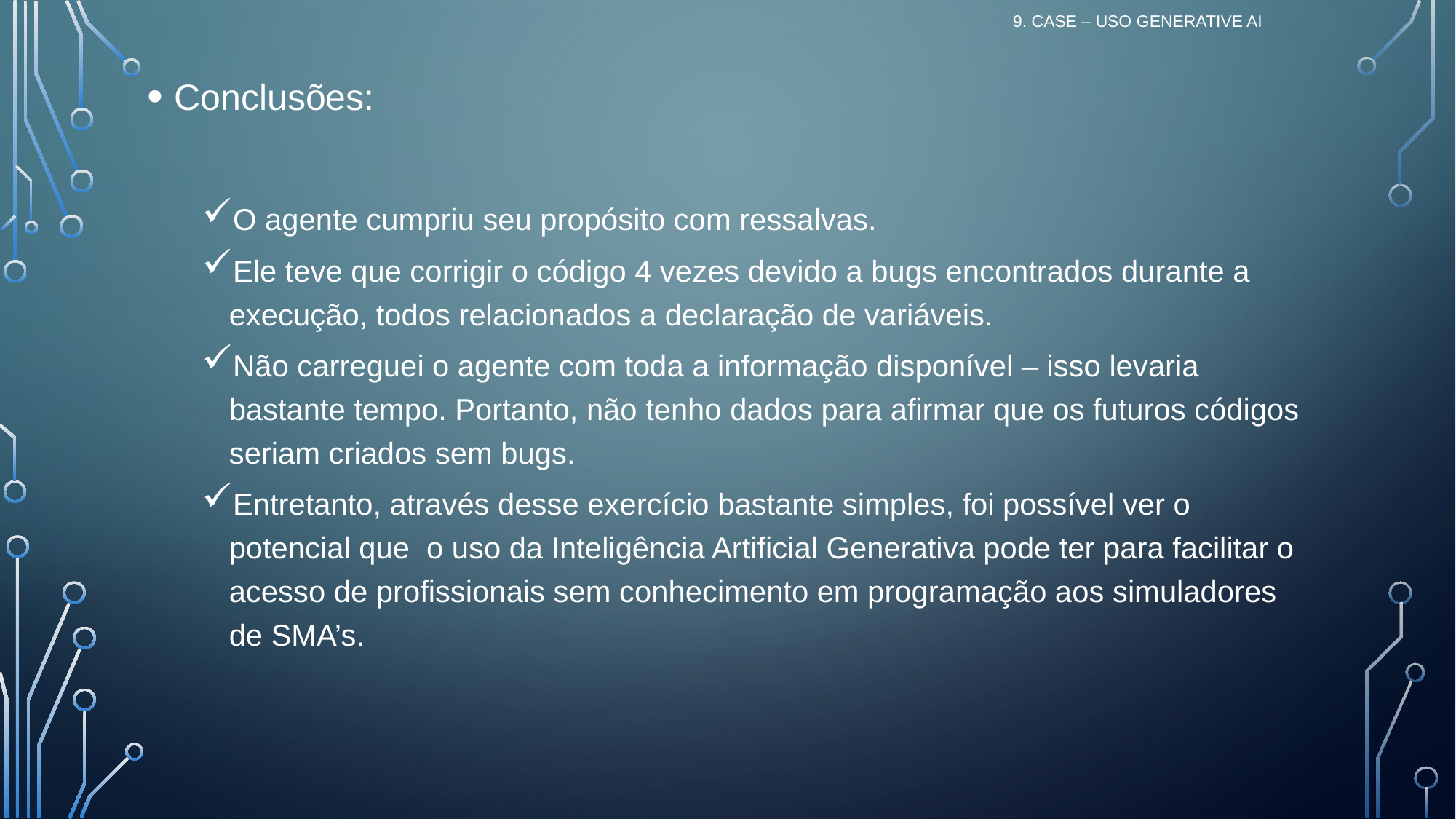

9. CASE – USO GENERATIVE AI
Conclusões:

O agente cumpriu seu propósito com ressalvas.
Ele teve que corrigir o código 4 vezes devido a bugs encontrados durante a execução, todos relacionados a declaração de variáveis.
Não carreguei o agente com toda a informação disponível – isso levaria bastante tempo. Portanto, não tenho dados para afirmar que os futuros códigos seriam criados sem bugs.
Entretanto, através desse exercício bastante simples, foi possível ver o potencial que  o uso da Inteligência Artificial Generativa pode ter para facilitar o acesso de profissionais sem conhecimento em programação aos simuladores de SMA’s.